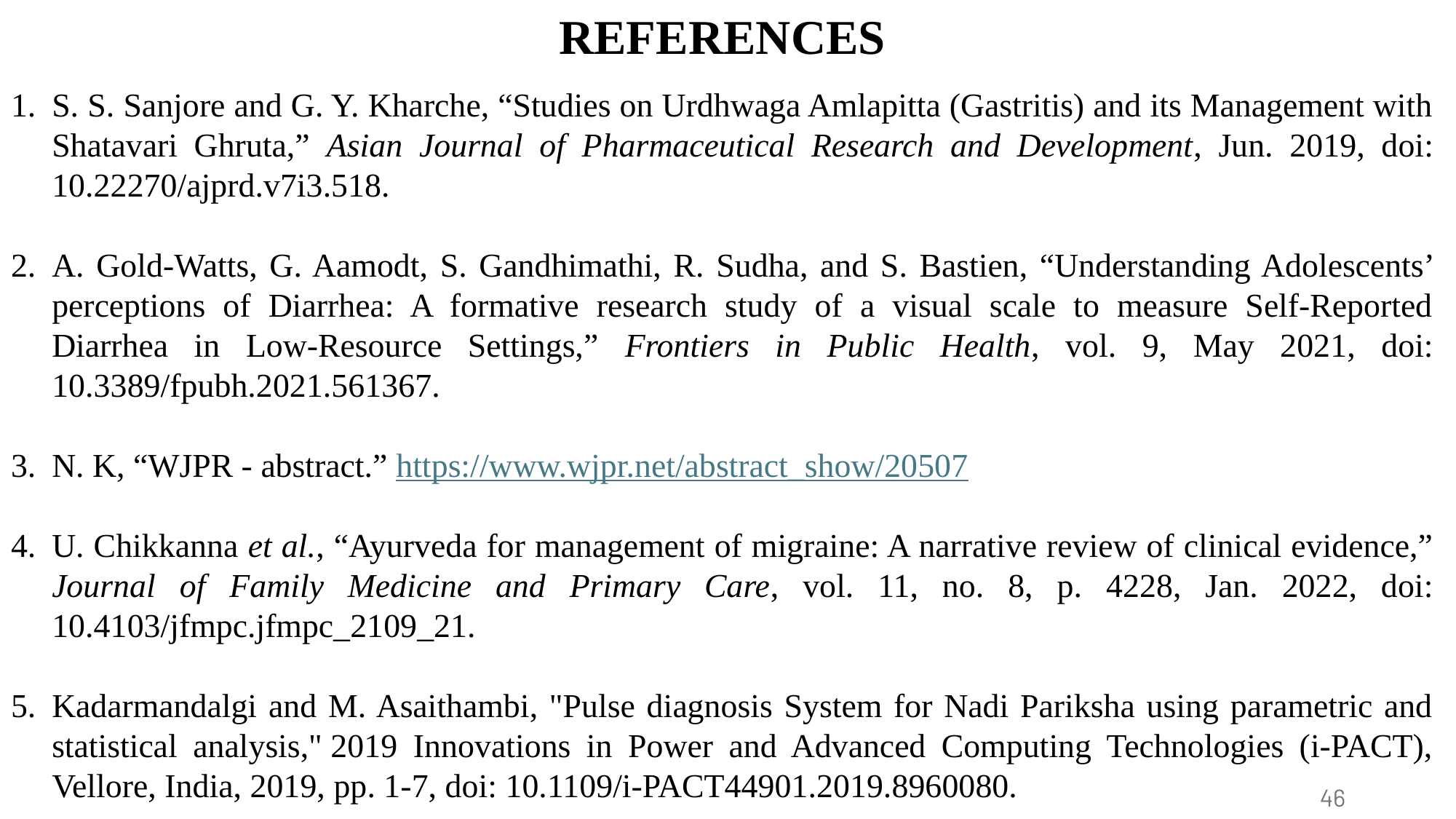

REFERENCES

S. S. Sanjore and G. Y. Kharche, “Studies on Urdhwaga Amlapitta (Gastritis) and its Management with Shatavari Ghruta,” Asian Journal of Pharmaceutical Research and Development, Jun. 2019, doi: 10.22270/ajprd.v7i3.518.

A. Gold-Watts, G. Aamodt, S. Gandhimathi, R. Sudha, and S. Bastien, “Understanding Adolescents’ perceptions of Diarrhea: A formative research study of a visual scale to measure Self-Reported Diarrhea in Low-Resource Settings,” Frontiers in Public Health, vol. 9, May 2021, doi: 10.3389/fpubh.2021.561367.

N. K, “WJPR - abstract.” https://www.wjpr.net/abstract_show/20507

U. Chikkanna et al., “Ayurveda for management of migraine: A narrative review of clinical evidence,” Journal of Family Medicine and Primary Care, vol. 11, no. 8, p. 4228, Jan. 2022, doi: 10.4103/jfmpc.jfmpc_2109_21.

Kadarmandalgi and M. Asaithambi, "Pulse diagnosis System for Nadi Pariksha using parametric and statistical analysis," 2019 Innovations in Power and Advanced Computing Technologies (i-PACT), Vellore, India, 2019, pp. 1-7, doi: 10.1109/i-PACT44901.2019.8960080.

46